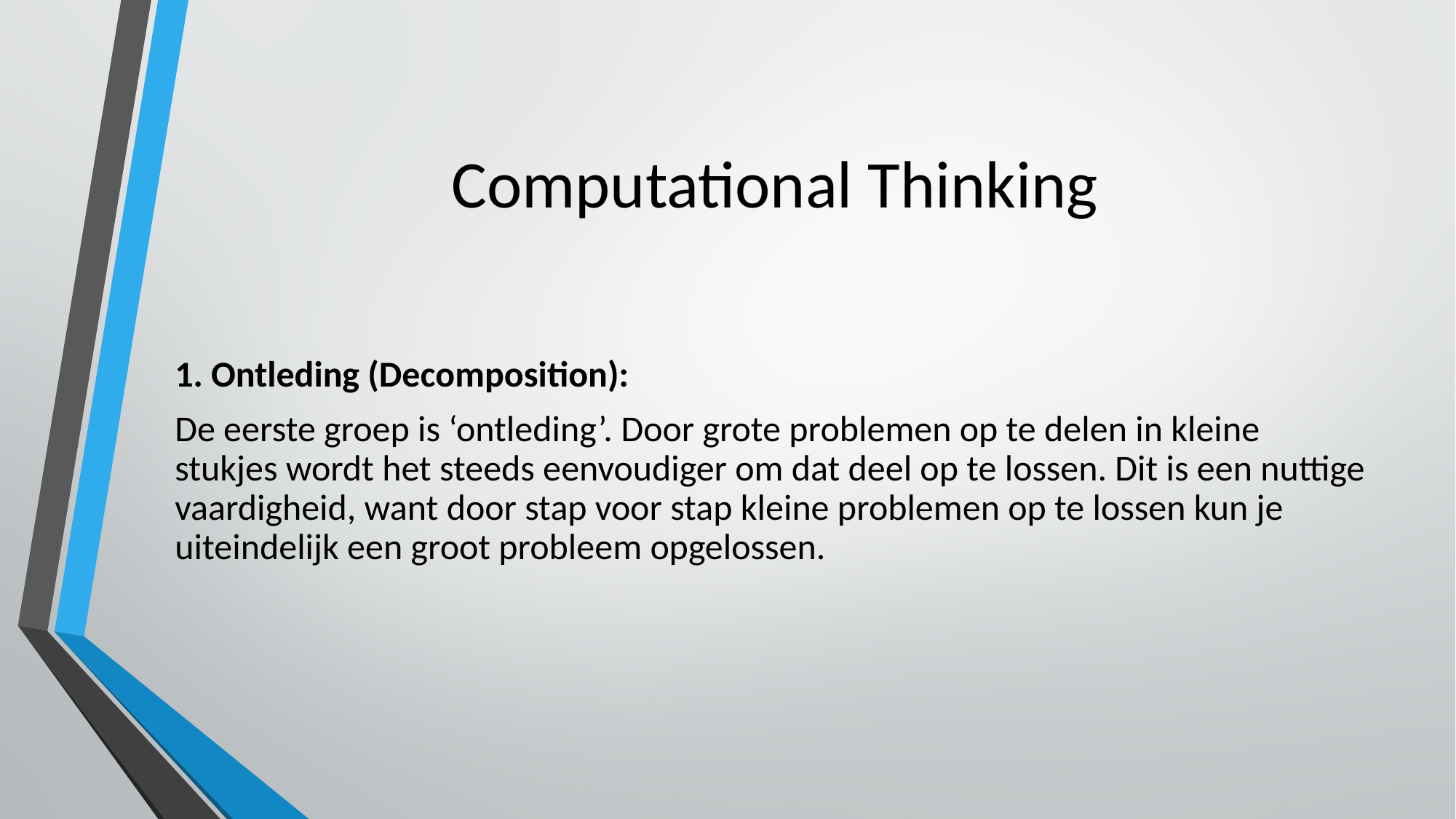

Computational Thinking
1. Ontleding (Decomposition):
De eerste groep is ‘ontleding’. Door grote problemen op te delen in kleine stukjes wordt het steeds eenvoudiger om dat deel op te lossen. Dit is een nuttige vaardigheid, want door stap voor stap kleine problemen op te lossen kun je uiteindelijk een groot probleem opgelossen.